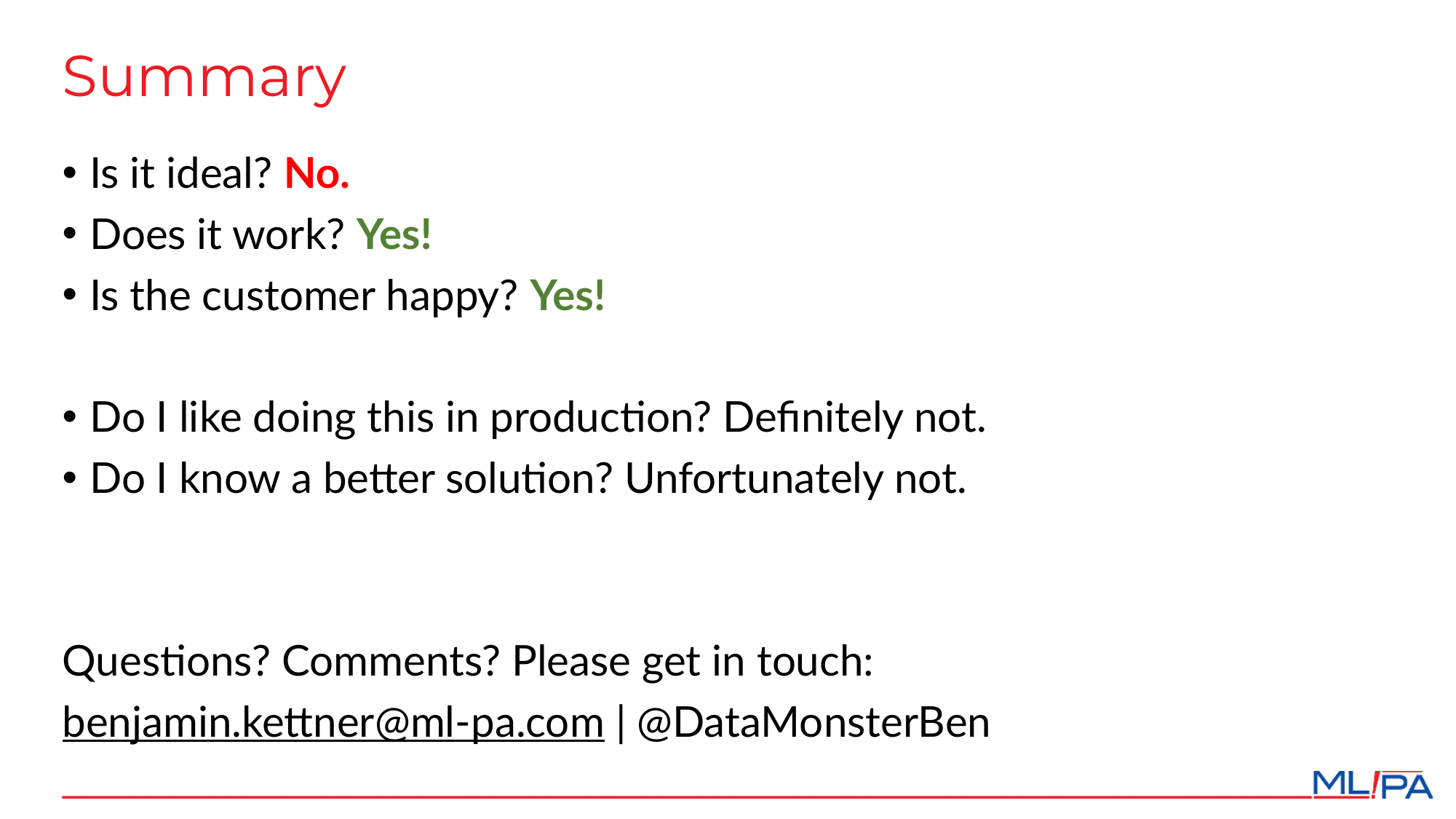

# Summary
Is it ideal? No.
Does it work? Yes!
Is the customer happy? Yes!

Do I like doing this in production? Definitely not.
Do I know a better solution? Unfortunately not.

Questions? Comments? Please get in touch:
benjamin.kettner@ml-pa.com | @DataMonsterBen